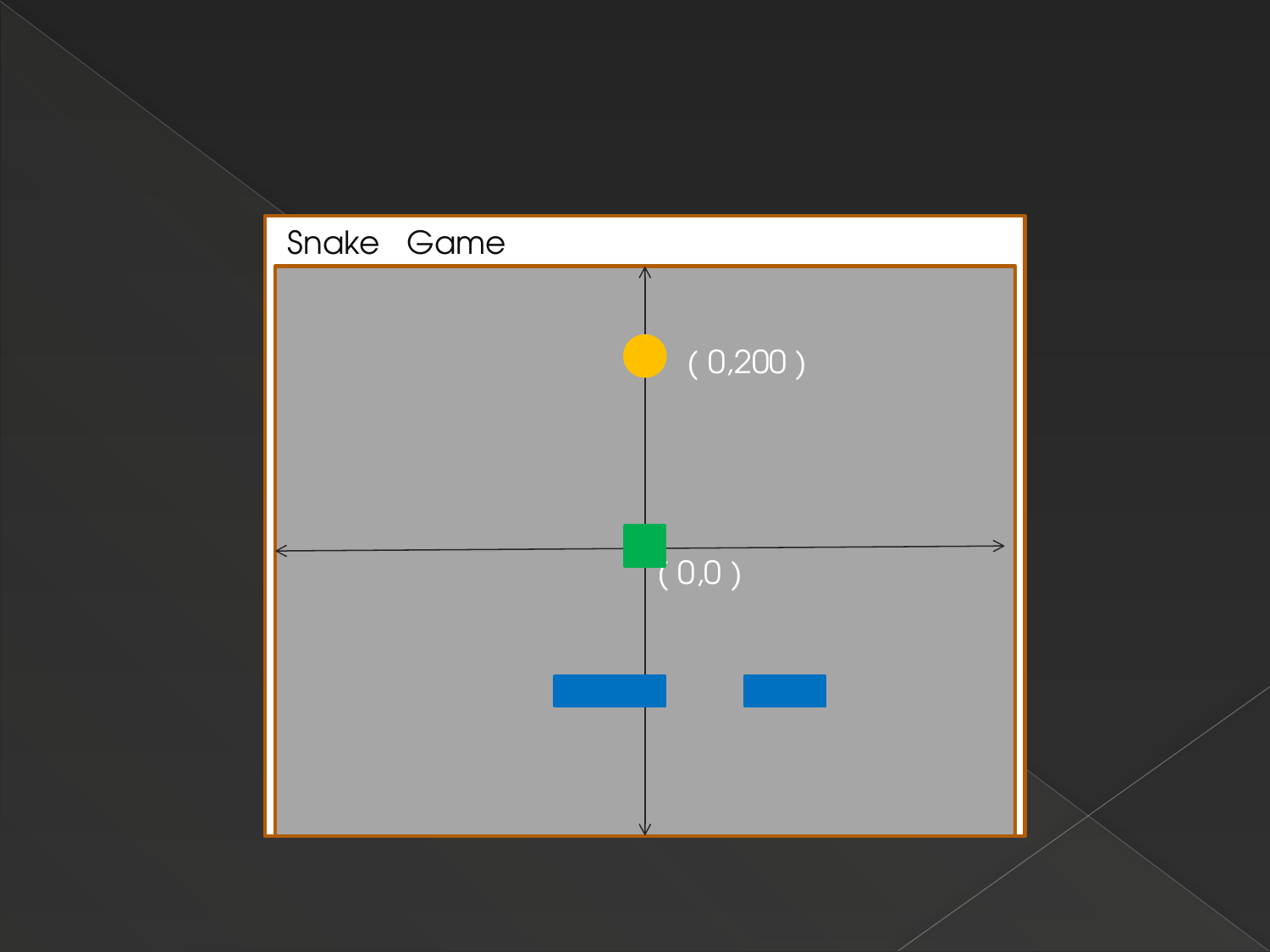

Snake   Game

( 0,200 )

( 0,0 )